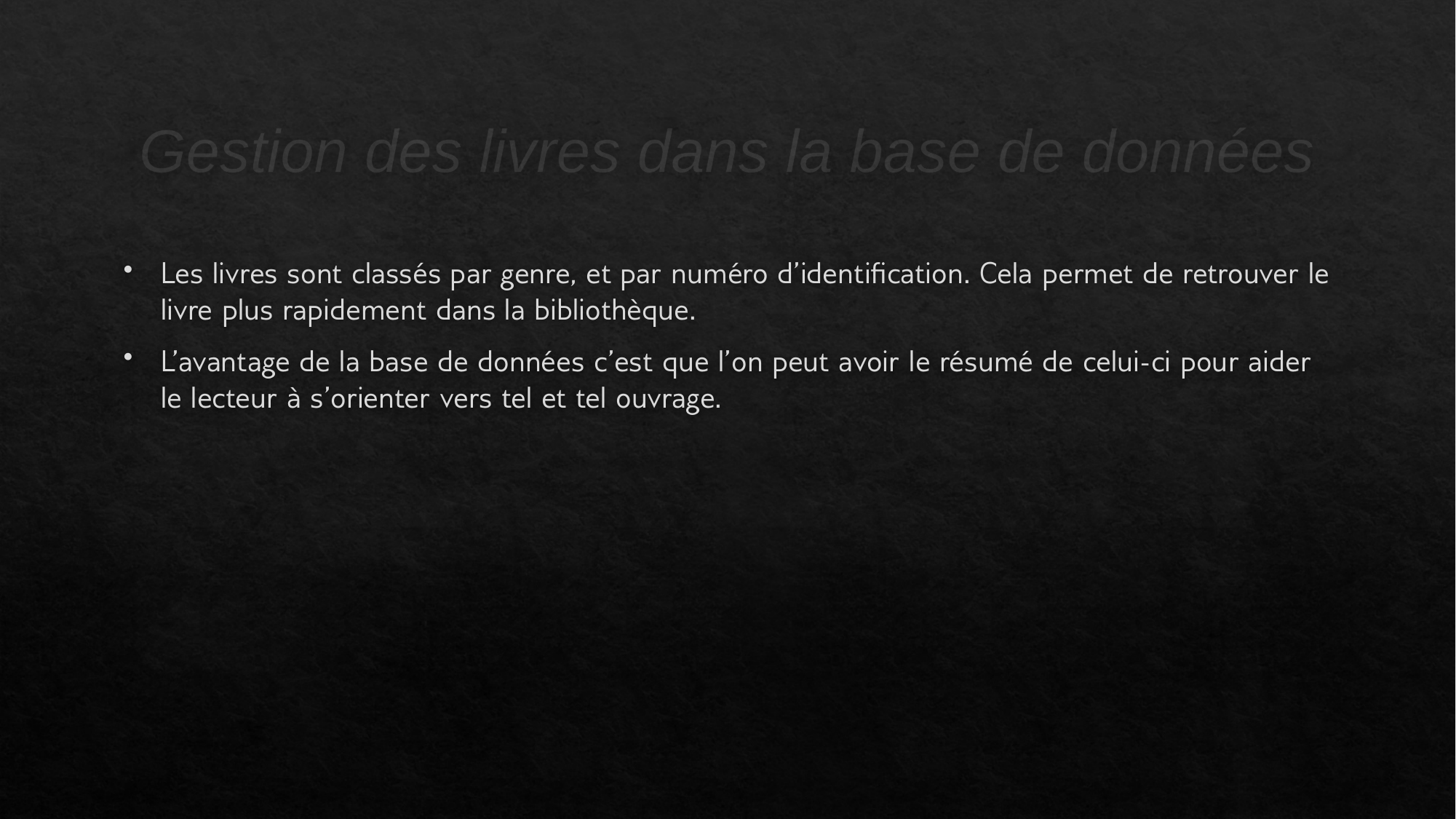

# Gestion des livres dans la base de données
Les livres sont classés par genre, et par numéro d’identification. Cela permet de retrouver le livre plus rapidement dans la bibliothèque.
L’avantage de la base de données c’est que l’on peut avoir le résumé de celui-ci pour aider le lecteur à s’orienter vers tel et tel ouvrage.